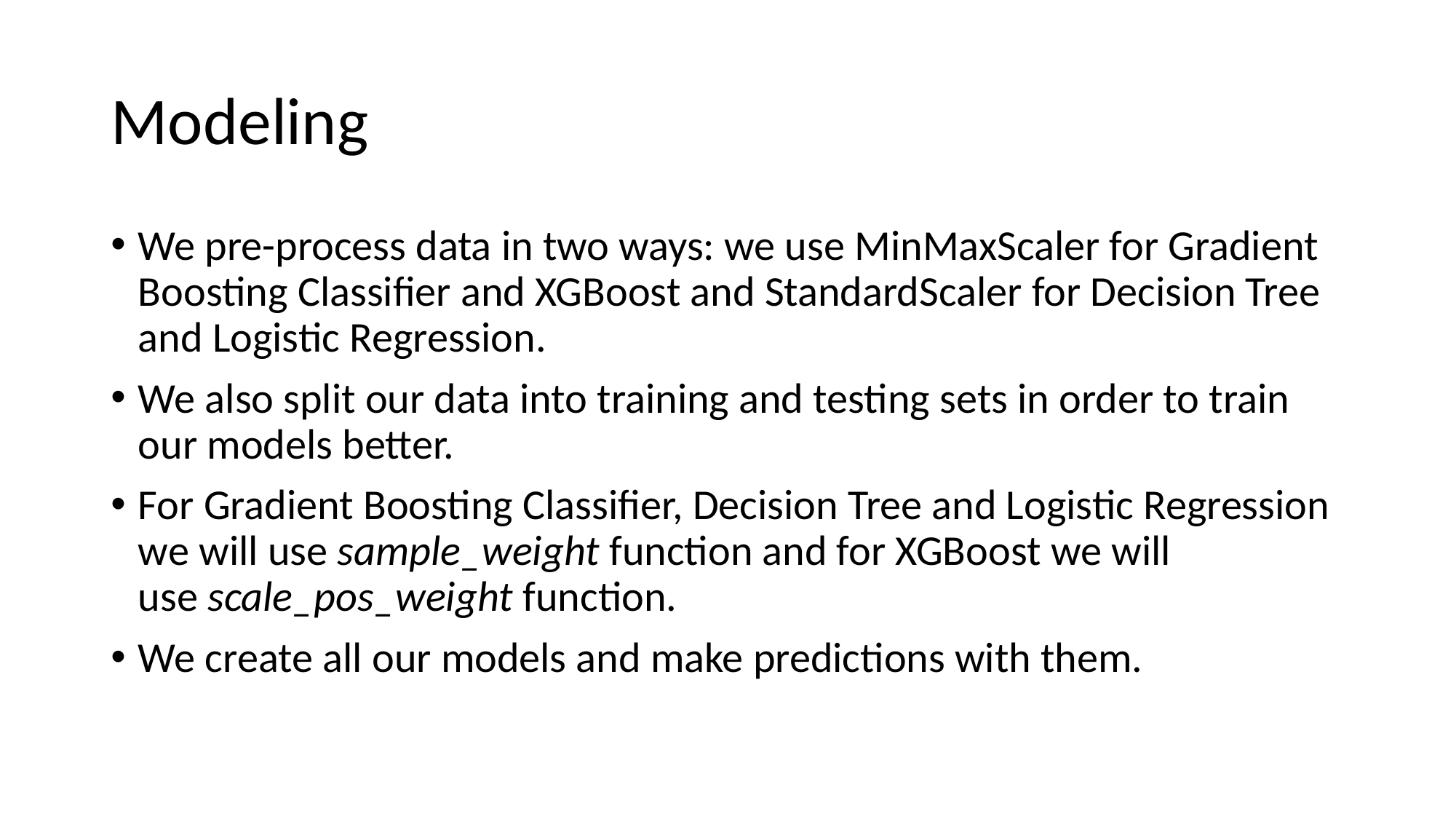

# Modeling
We pre-process data in two ways: we use MinMaxScaler for Gradient Boosting Classifier and XGBoost and StandardScaler for Decision Tree and Logistic Regression.
We also split our data into training and testing sets in order to train our models better.
For Gradient Boosting Classifier, Decision Tree and Logistic Regression we will use sample_weight function and for XGBoost we will use scale_pos_weight function.
We create all our models and make predictions with them.